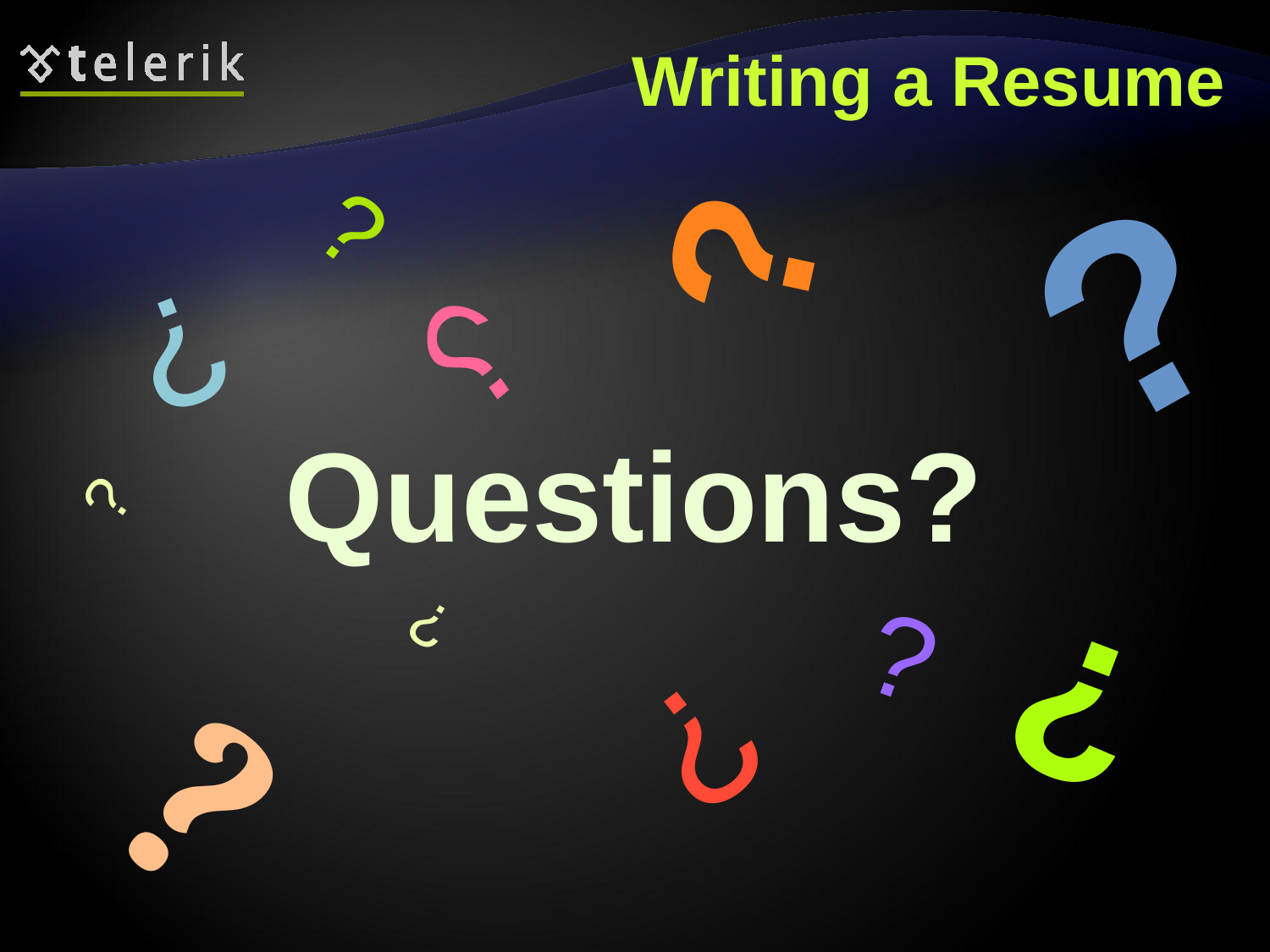

# Writing a Resume
?
?
?
?
?
Questions?
?
?
?
?
?
?